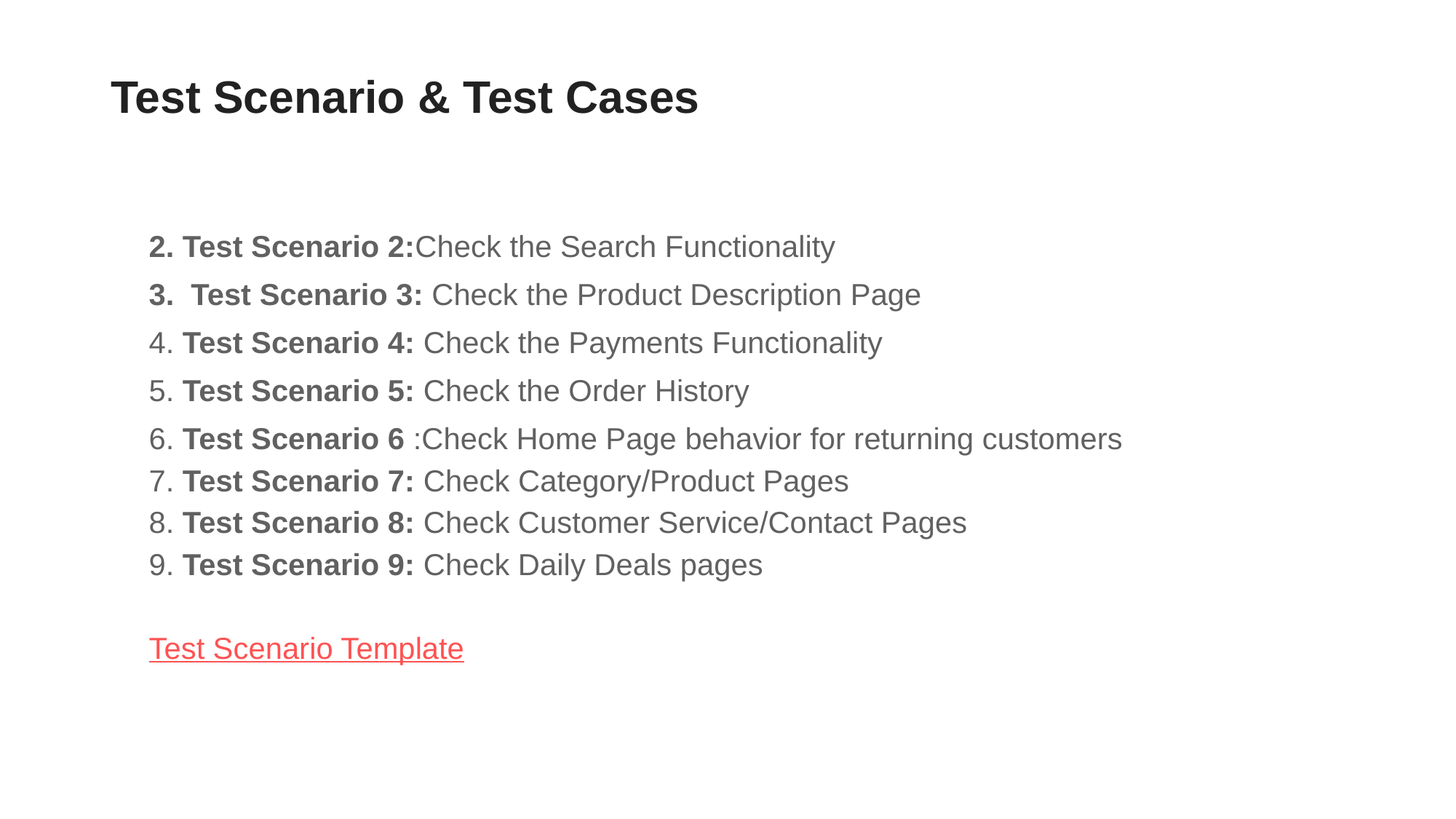

# Test Scenario & Test Cases

2. Test Scenario 2:Check the Search Functionality
3.  Test Scenario 3: Check the Product Description Page
4. Test Scenario 4: Check the Payments Functionality
5. Test Scenario 5: Check the Order History
6. Test Scenario 6 :Check Home Page behavior for returning customers
7. Test Scenario 7: Check Category/Product Pages
8. Test Scenario 8: Check Customer Service/Contact Pages
9. Test Scenario 9: Check Daily Deals pages

Test Scenario Template